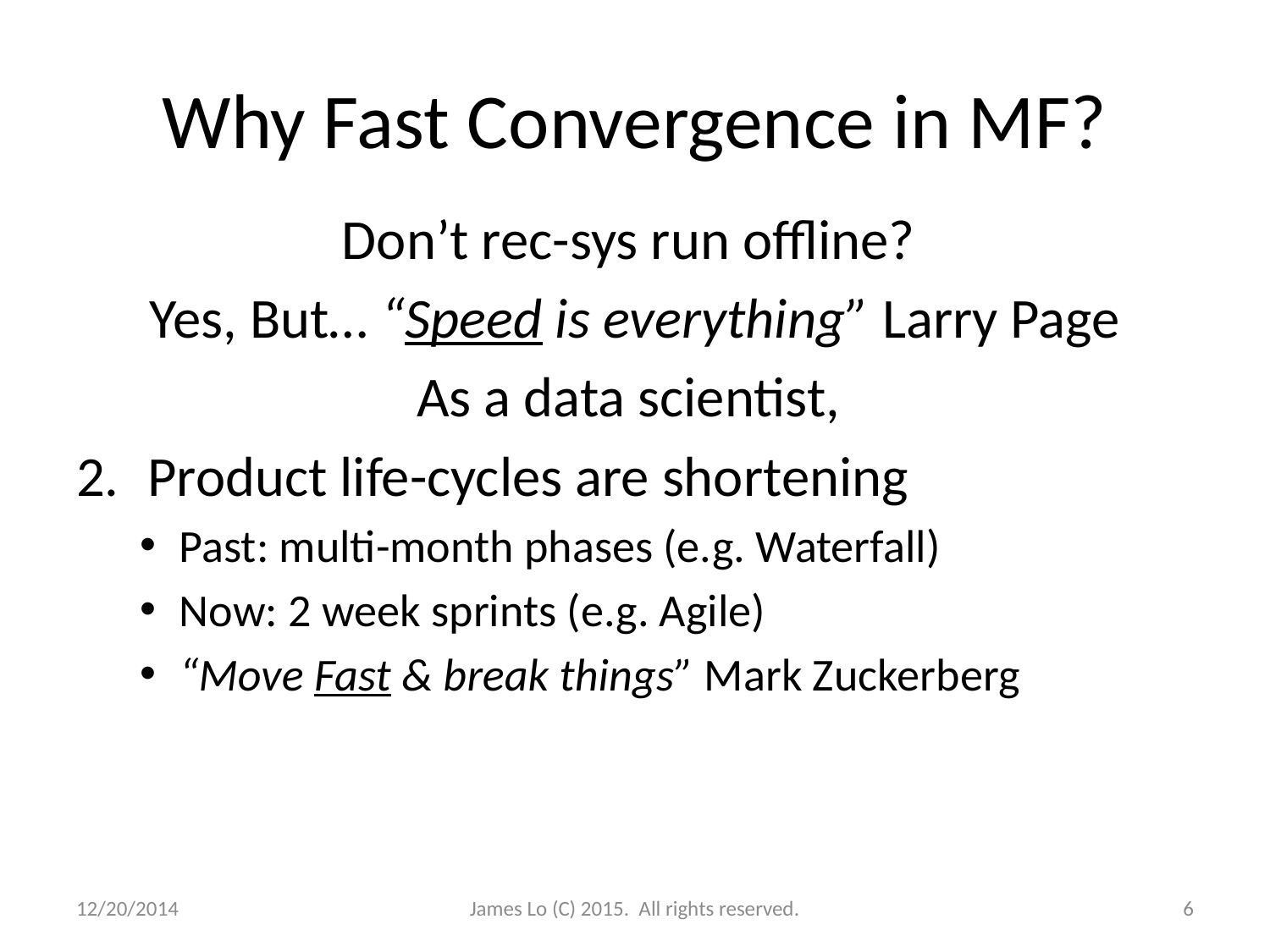

# Why Fast Convergence in MF?
Don’t rec-sys run offline?
Yes, But… “Speed is everything” Larry Page
As a data scientist,
Product life-cycles are shortening
Past: multi-month phases (e.g. Waterfall)
Now: 2 week sprints (e.g. Agile)
“Move Fast & break things” Mark Zuckerberg
12/20/2014
James Lo (C) 2015.  All rights reserved.
6